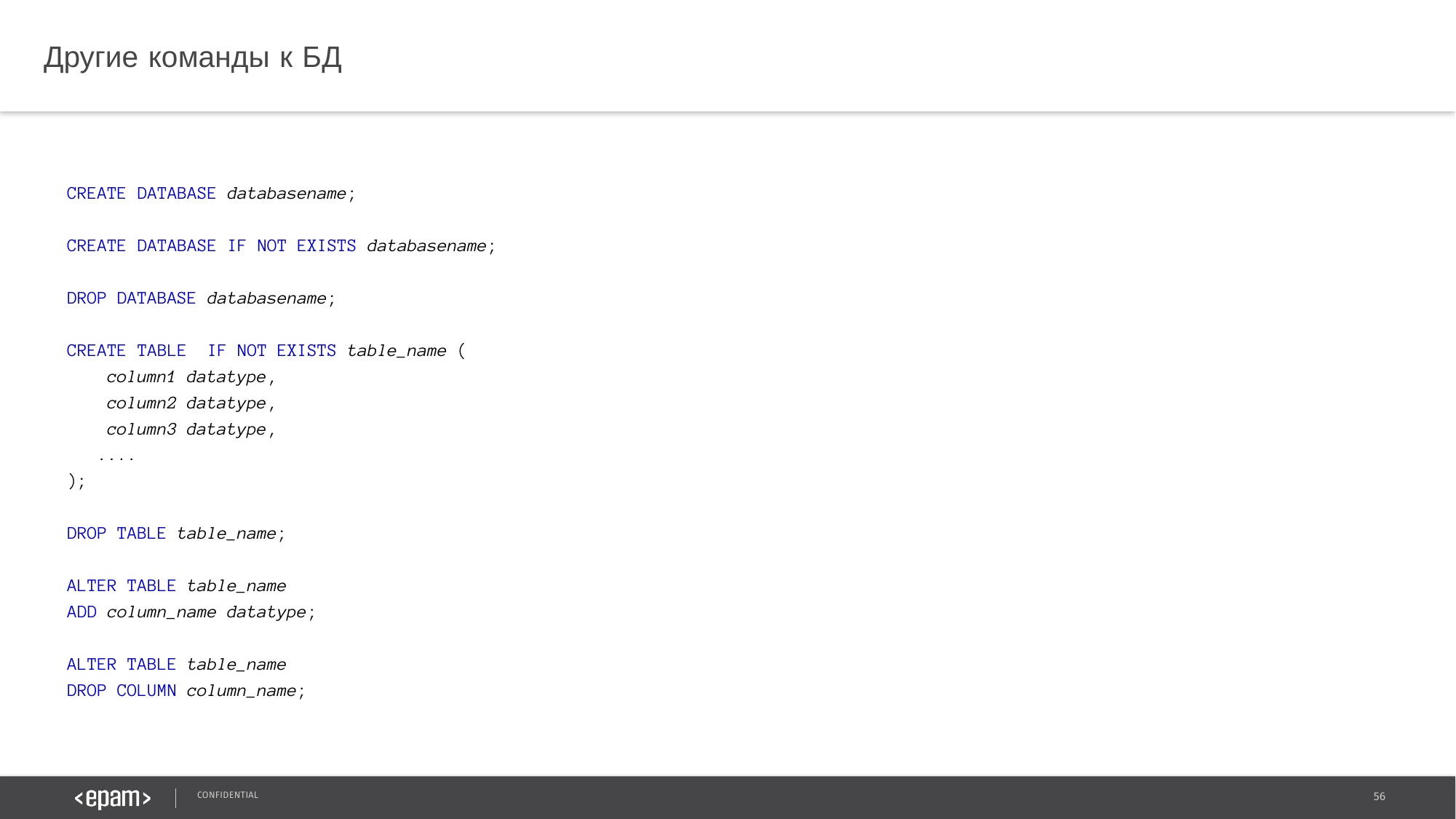

Другие команды к БД
CREATE DATABASE databasename;

CREATE DATABASE IF NOT EXISTS databasename;

DROP DATABASE databasename;

CREATE TABLE  IF NOT EXISTS table_name (
    column1 datatype,
    column2 datatype,
    column3 datatype,
   ....
);

DROP TABLE table_name;

ALTER TABLE table_name
ADD column_name datatype;

ALTER TABLE table_name
DROP COLUMN column_name;